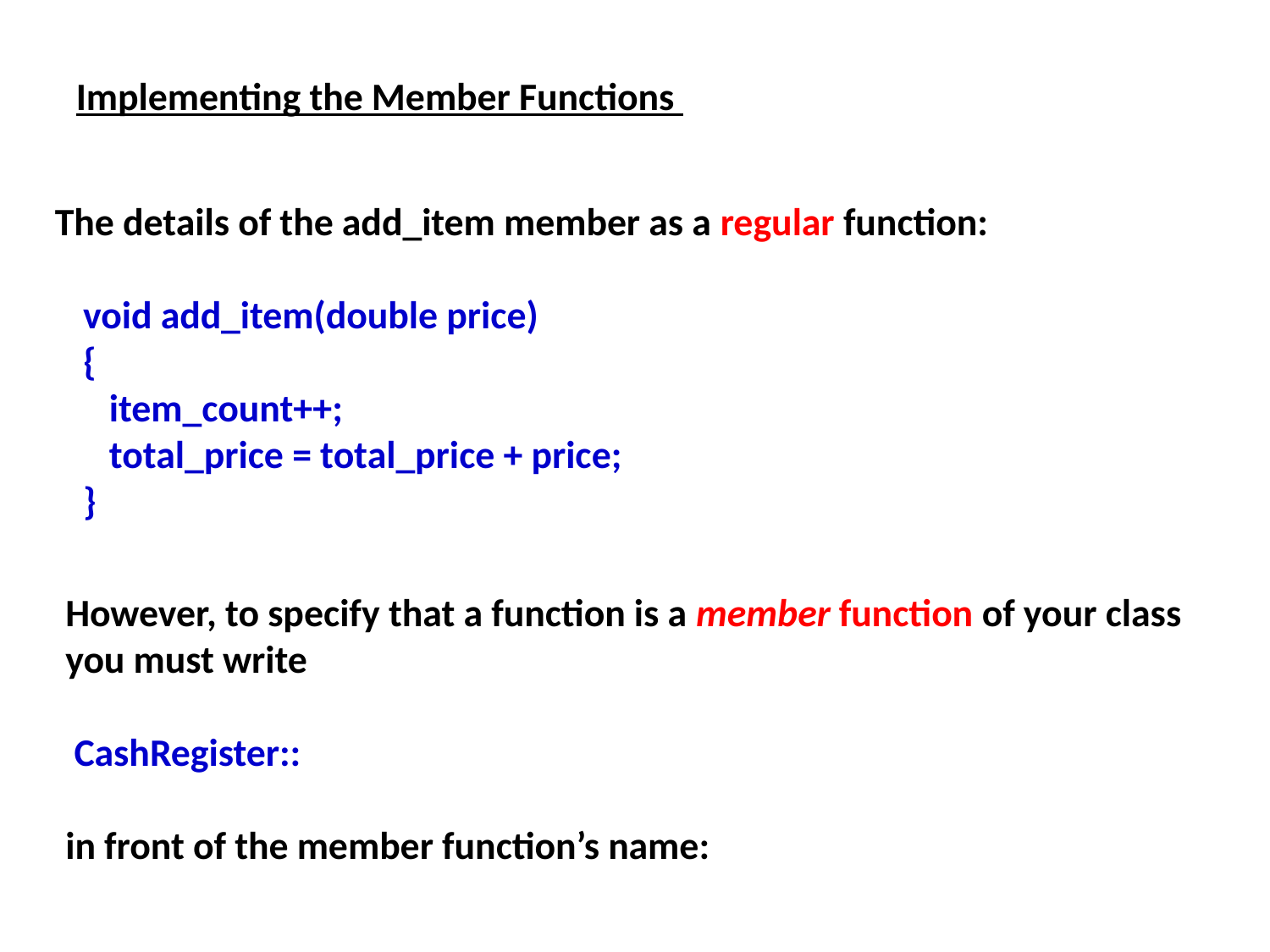

Implementing the Member Functions
The details of the add_item member as a regular function:
void add_item(double price)
{
   item_count++;
   total_price = total_price + price;
}
However, to specify that a function is a member function of your class you must write

 CashRegister::
in front of the member function’s name: